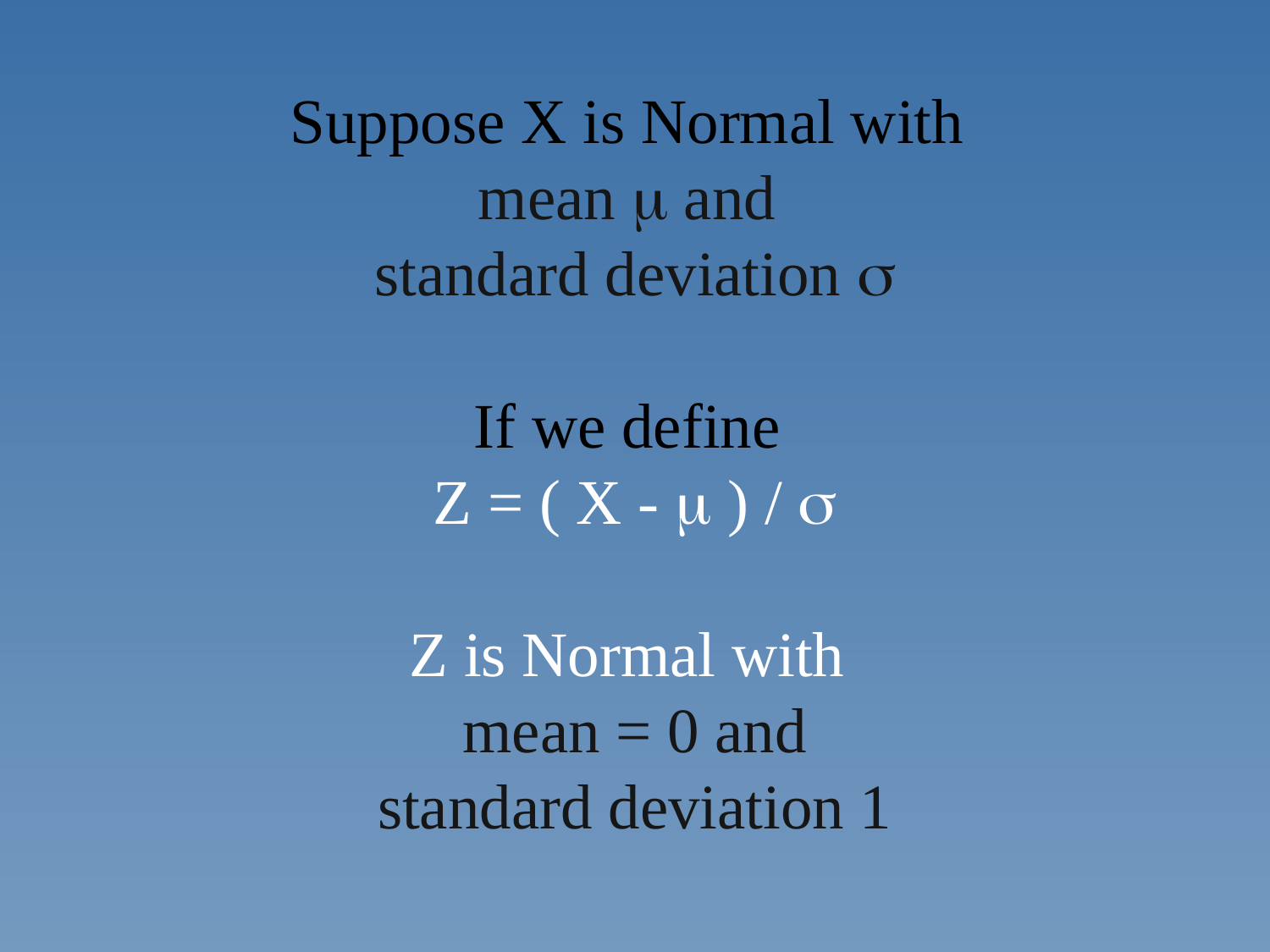

Suppose X is Normal with
mean μ and
standard deviation σ

If we define
Z = ( X - μ ) / σ

Z is Normal with
mean = 0 and
standard deviation 1